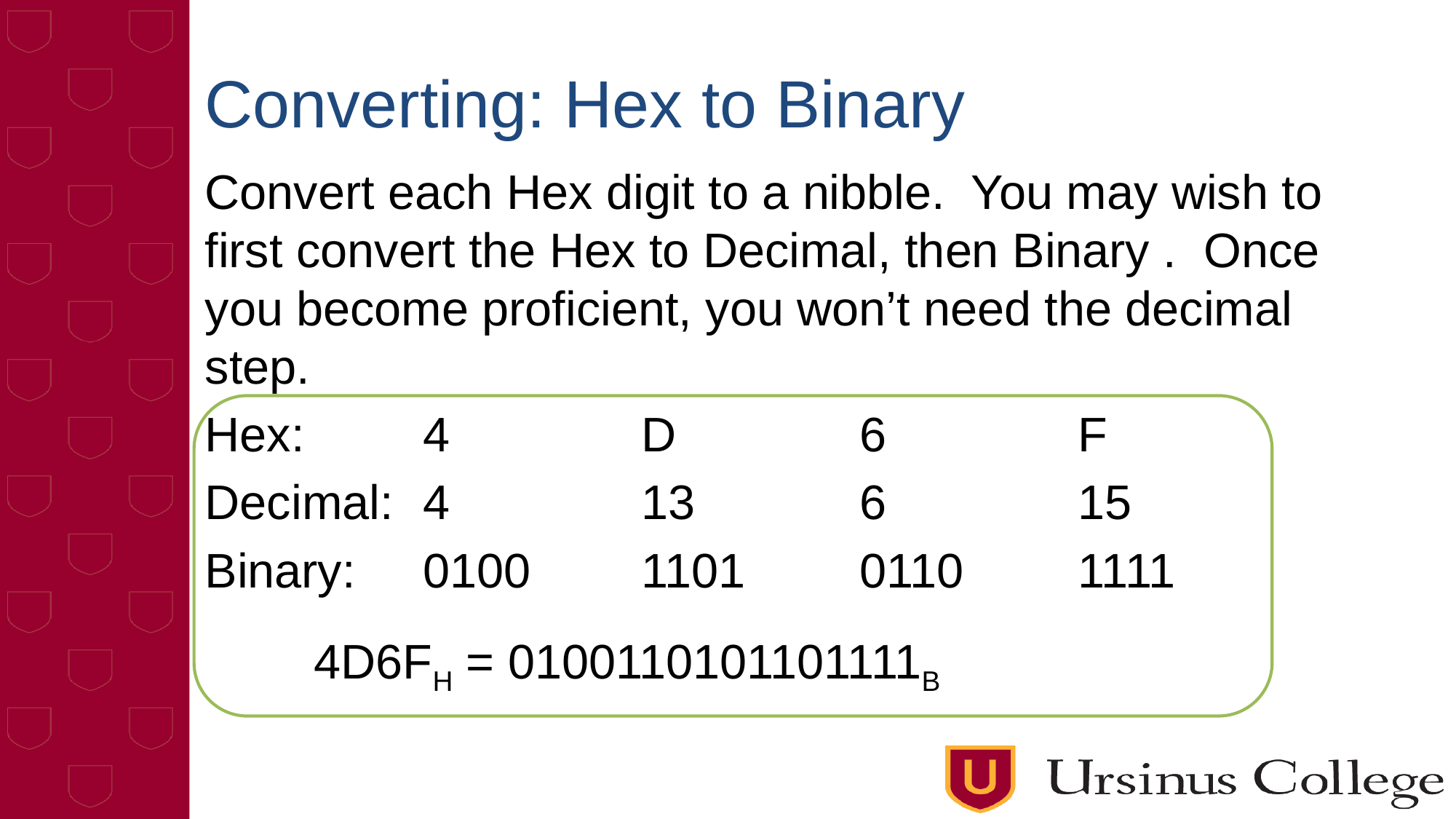

# Converting: Hex to Binary
Convert each Hex digit to a nibble.  You may wish to first convert the Hex to Decimal, then Binary .  Once you become proficient, you won’t need the decimal step.
Hex:		4		D		6		F
Decimal:	4		13		6		15
Binary:	0100		1101		0110		1111

	4D6FH = 0100110101101111B